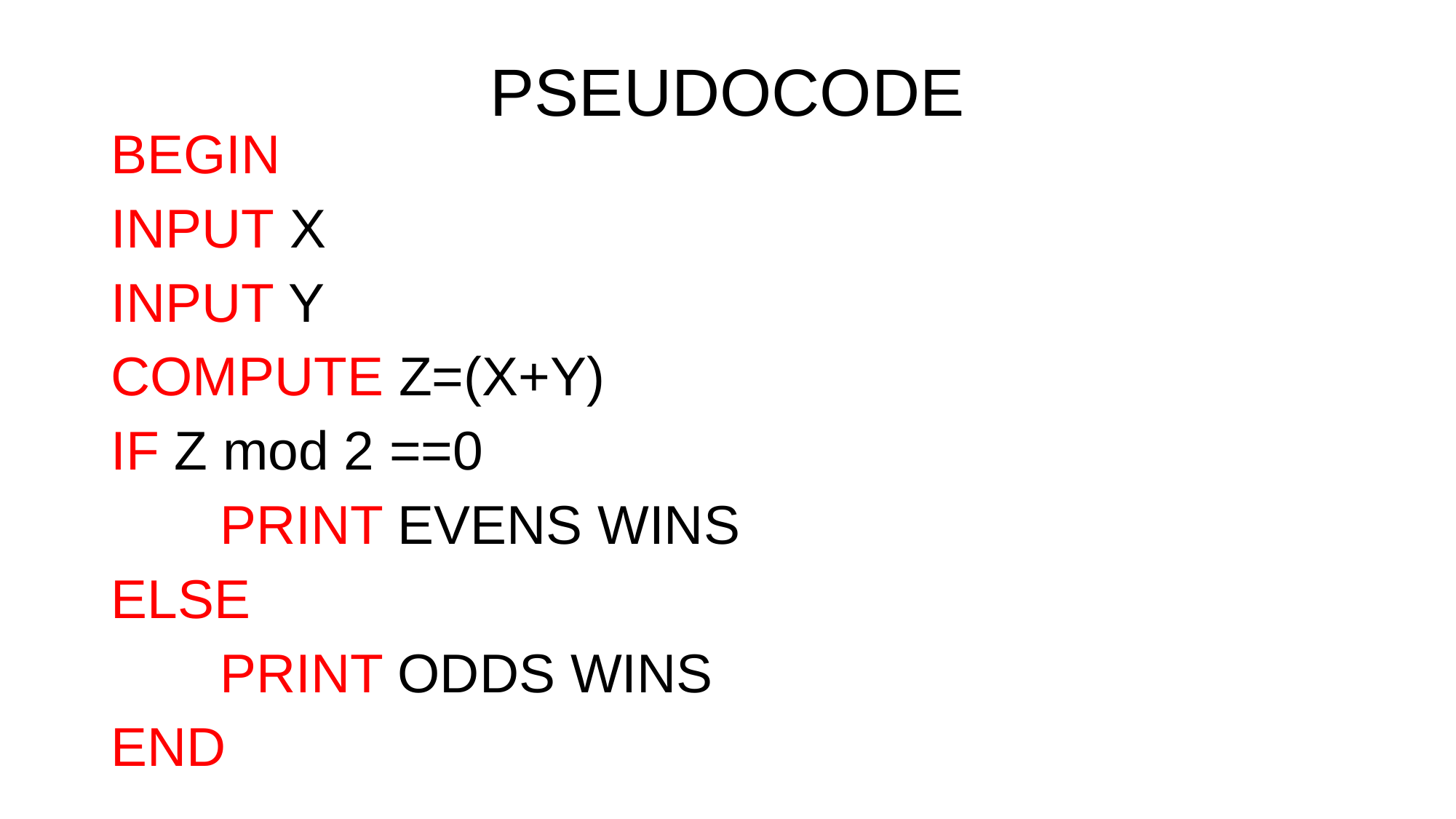

# PSEUDOCODE
BEGIN
INPUT X
INPUT Y
COMPUTE Z=(X+Y)
IF Z mod 2 ==0
	PRINT EVENS WINS
ELSE
	PRINT ODDS WINS
END